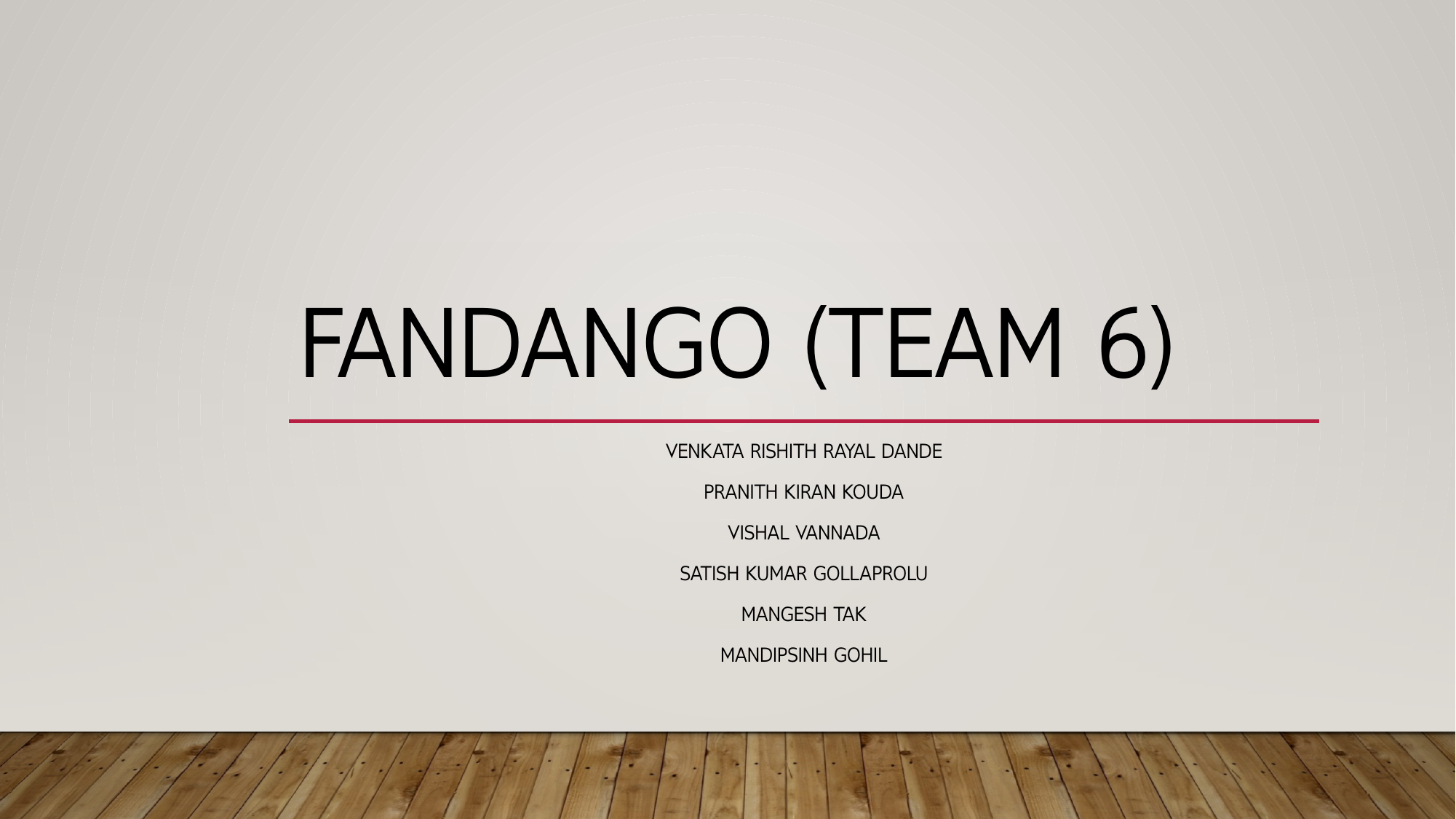

# Fandango (Team 6)
Venkata Rishith rayal dande
Pranith kiran Kouda
Vishal vannada
Satish KUMAR gollaprolu
Mangesh tak
MandipSINH gohil